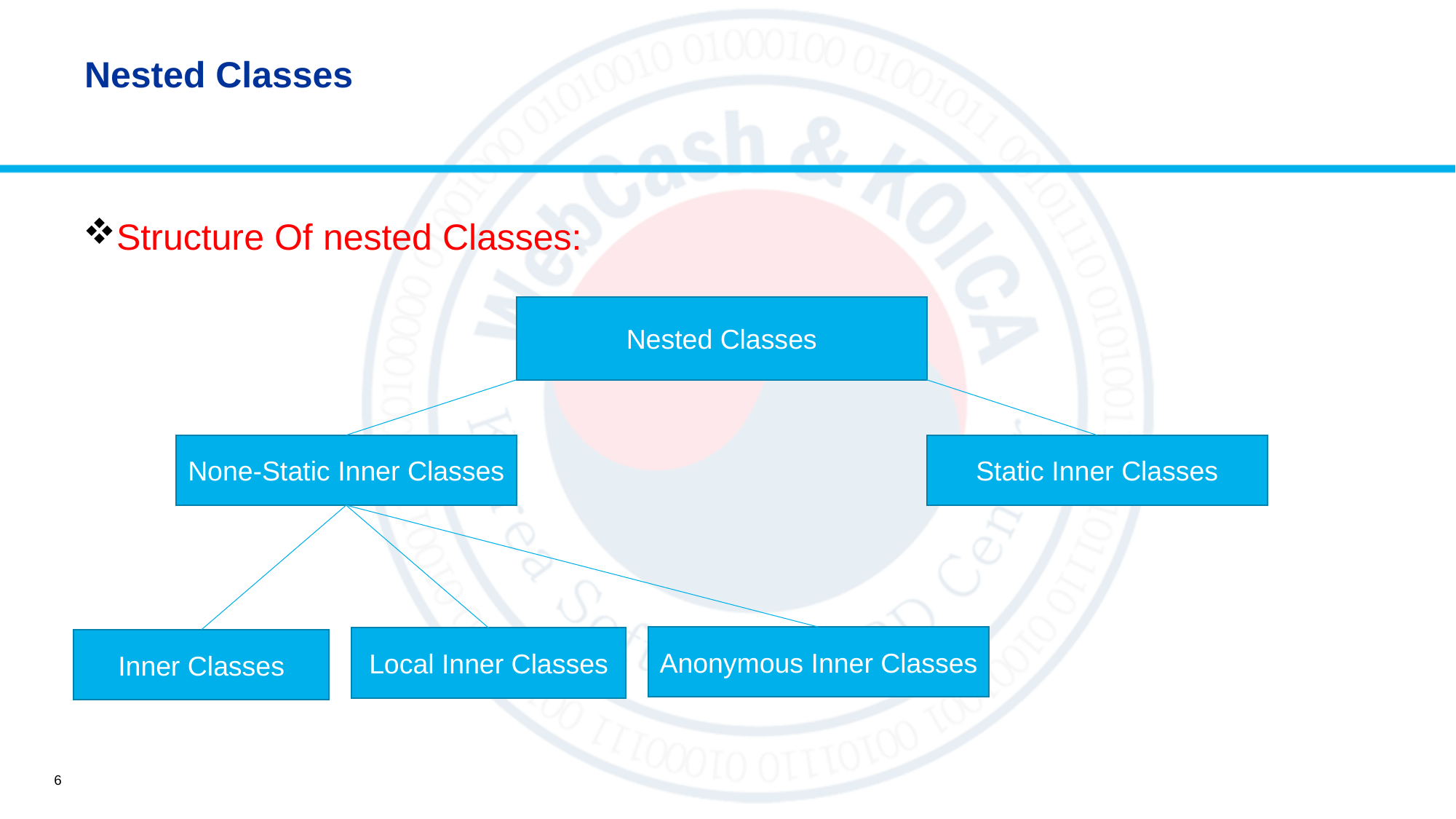

# Nested Classes
Structure Of nested Classes:
Nested Classes
None-Static Inner Classes
Static Inner Classes
Anonymous Inner Classes
Local Inner Classes
Inner Classes
6